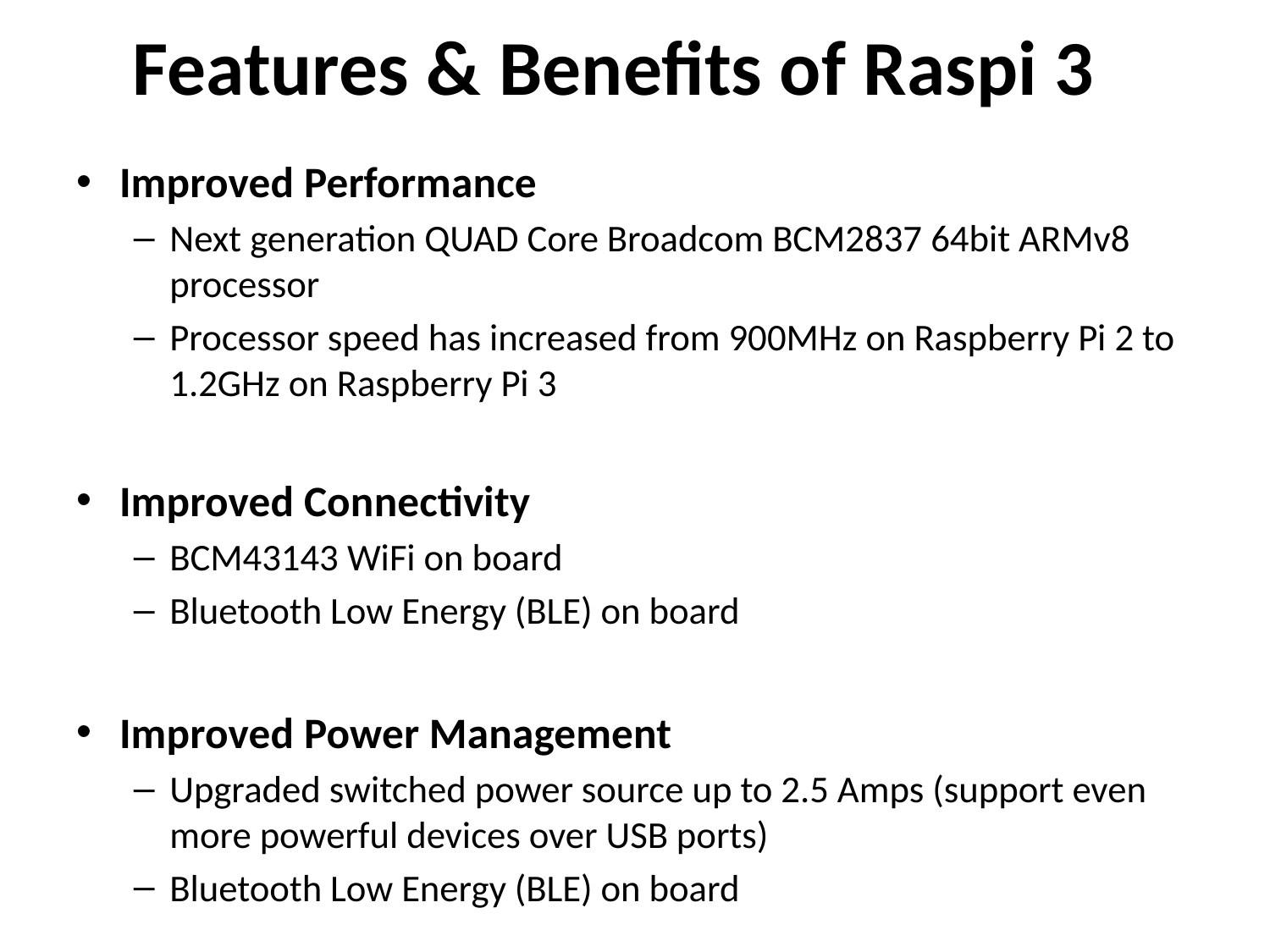

# Features & Benefits of Raspi 3
Improved Performance
Next generation QUAD Core Broadcom BCM2837 64bit ARMv8 processor
Processor speed has increased from 900MHz on Raspberry Pi 2 to 1.2GHz on Raspberry Pi 3

Improved Connectivity
BCM43143 WiFi on board
Bluetooth Low Energy (BLE) on board

Improved Power Management
Upgraded switched power source up to 2.5 Amps (support even more powerful devices over USB ports)
Bluetooth Low Energy (BLE) on board